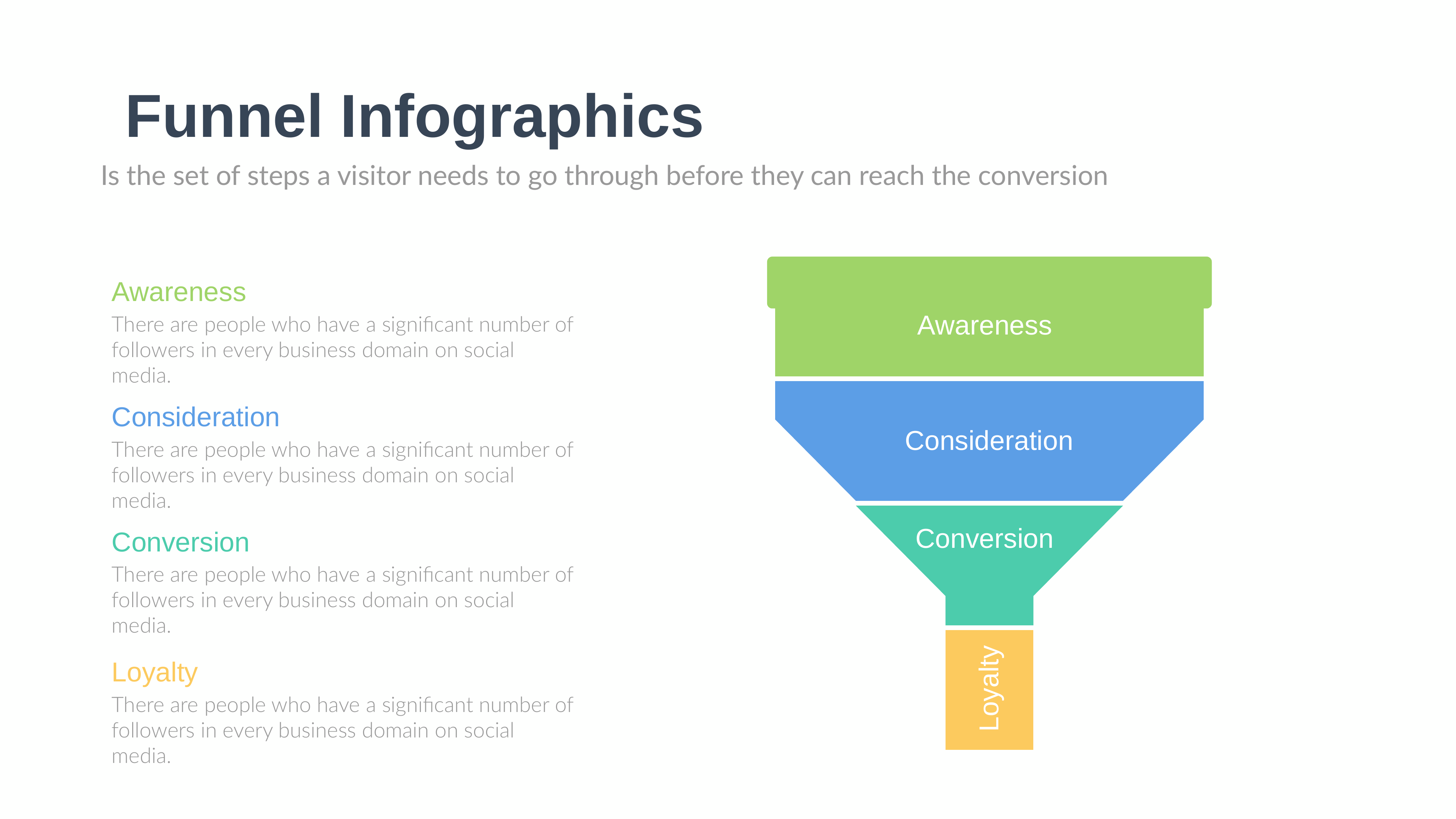

Funnel Infographics
Is the set of steps a visitor needs to go through before they can reach the conversion

Awareness
Awareness
There are people who have a significant number of followers in every business domain on social media.
Consideration
Consideration
There are people who have a significant number of followers in every business domain on social media.
Conversion
Conversion
There are people who have a significant number of followers in every business domain on social media.
Loyalty
Loyalty
There are people who have a significant number of followers in every business domain on social media.